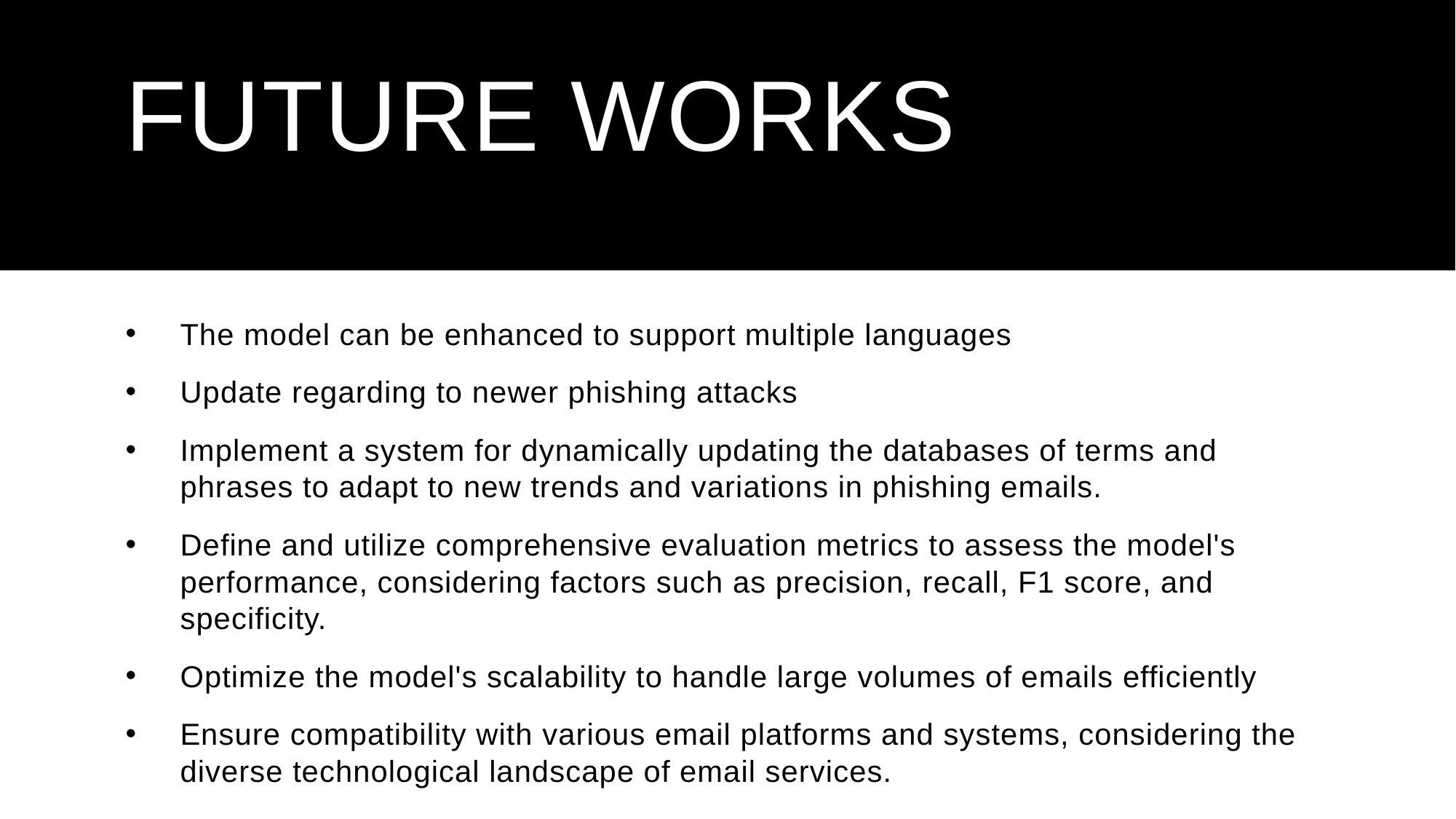

# Future works
The model can be enhanced to support multiple languages
Update regarding to newer phishing attacks
Implement a system for dynamically updating the databases of terms and phrases to adapt to new trends and variations in phishing emails.
Define and utilize comprehensive evaluation metrics to assess the model's performance, considering factors such as precision, recall, F1 score, and specificity.
Optimize the model's scalability to handle large volumes of emails efficiently
Ensure compatibility with various email platforms and systems, considering the diverse technological landscape of email services.